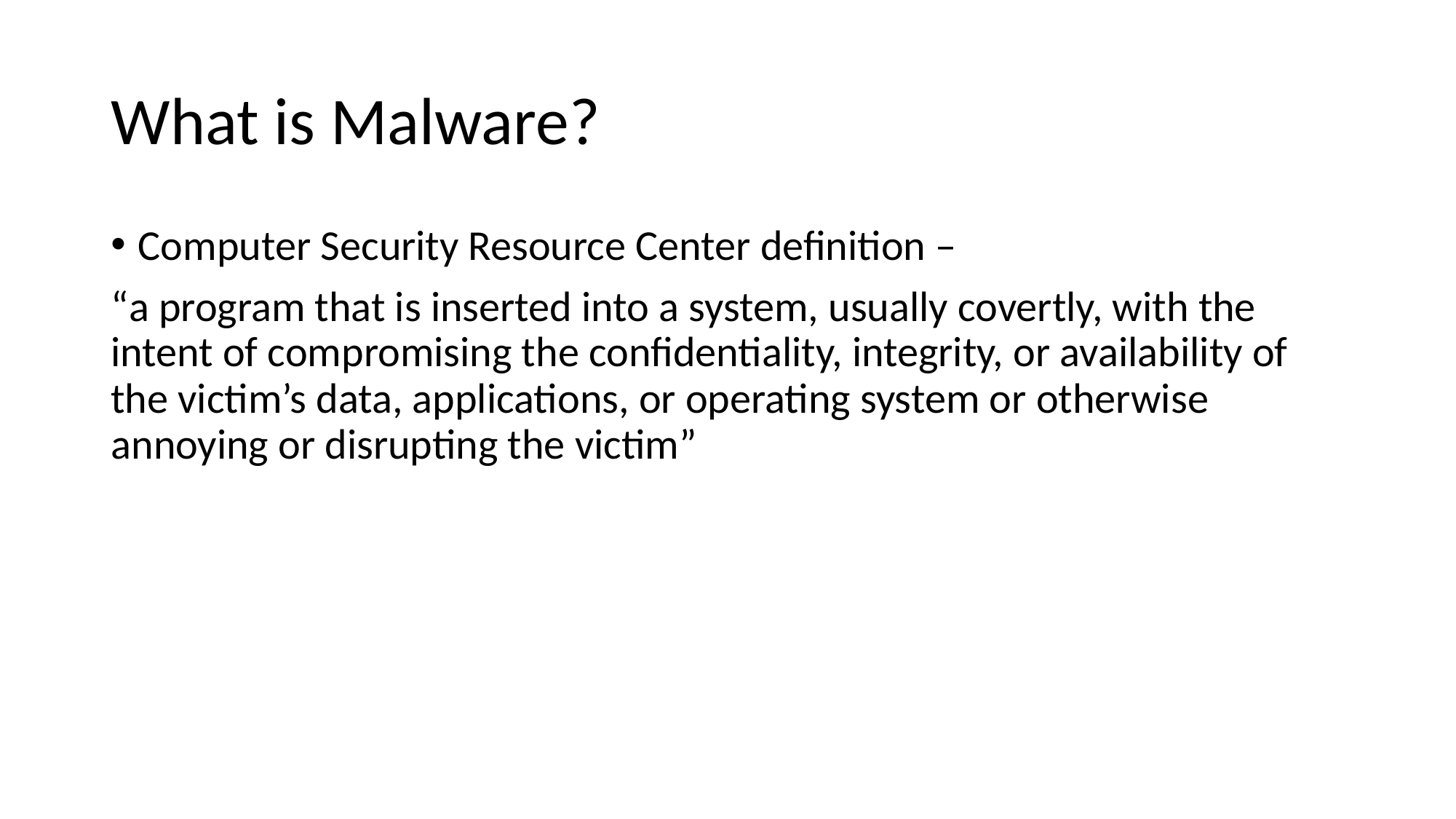

# What is Malware?
Computer Security Resource Center definition –
“a program that is inserted into a system, usually covertly, with the intent of compromising the confidentiality, integrity, or availability of the victim’s data, applications, or operating system or otherwise annoying or disrupting the victim”